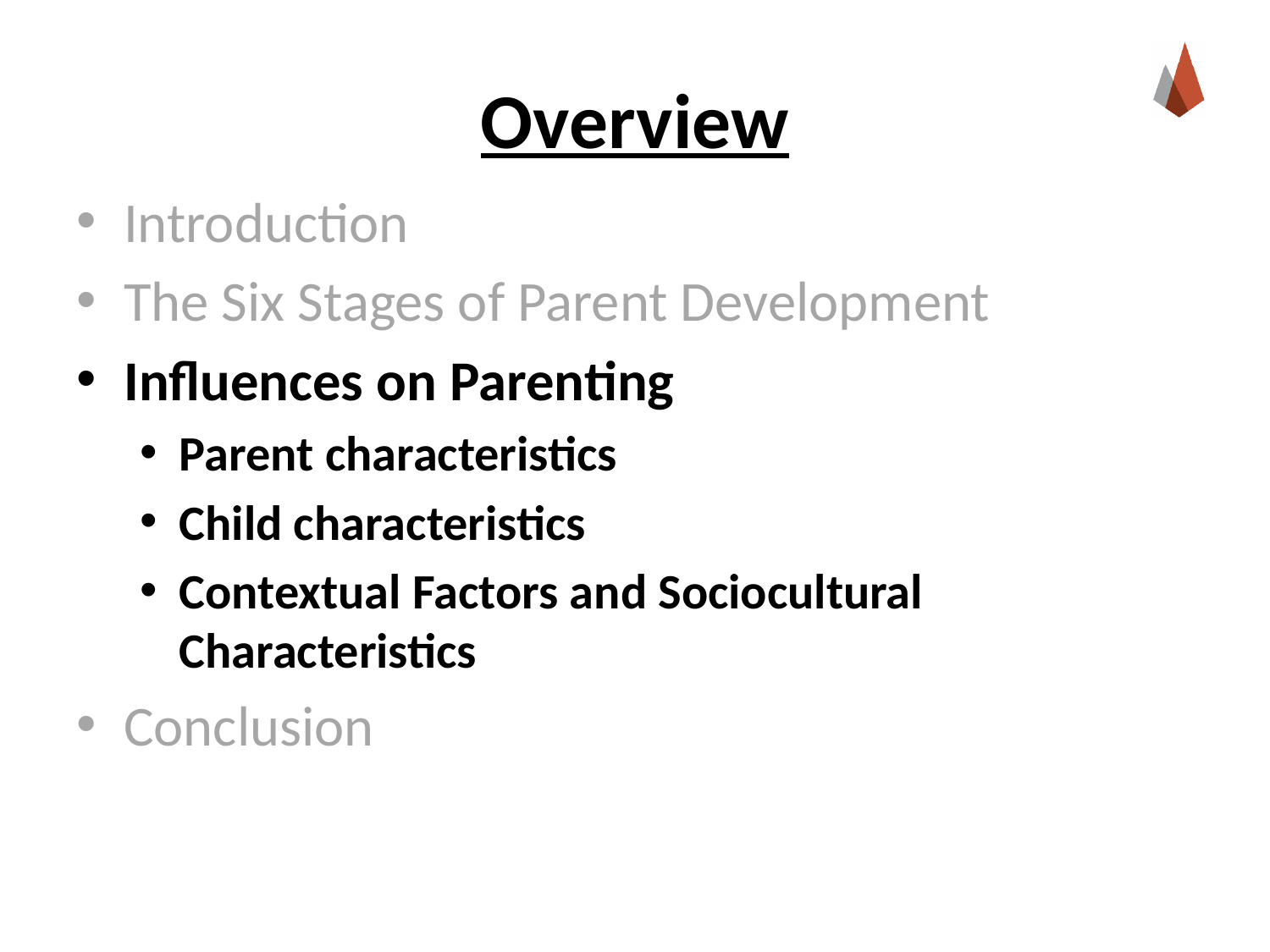

# Overview
Introduction
The Six Stages of Parent Development
Influences on Parenting
Parent characteristics
Child characteristics
Contextual Factors and Sociocultural Characteristics
Conclusion